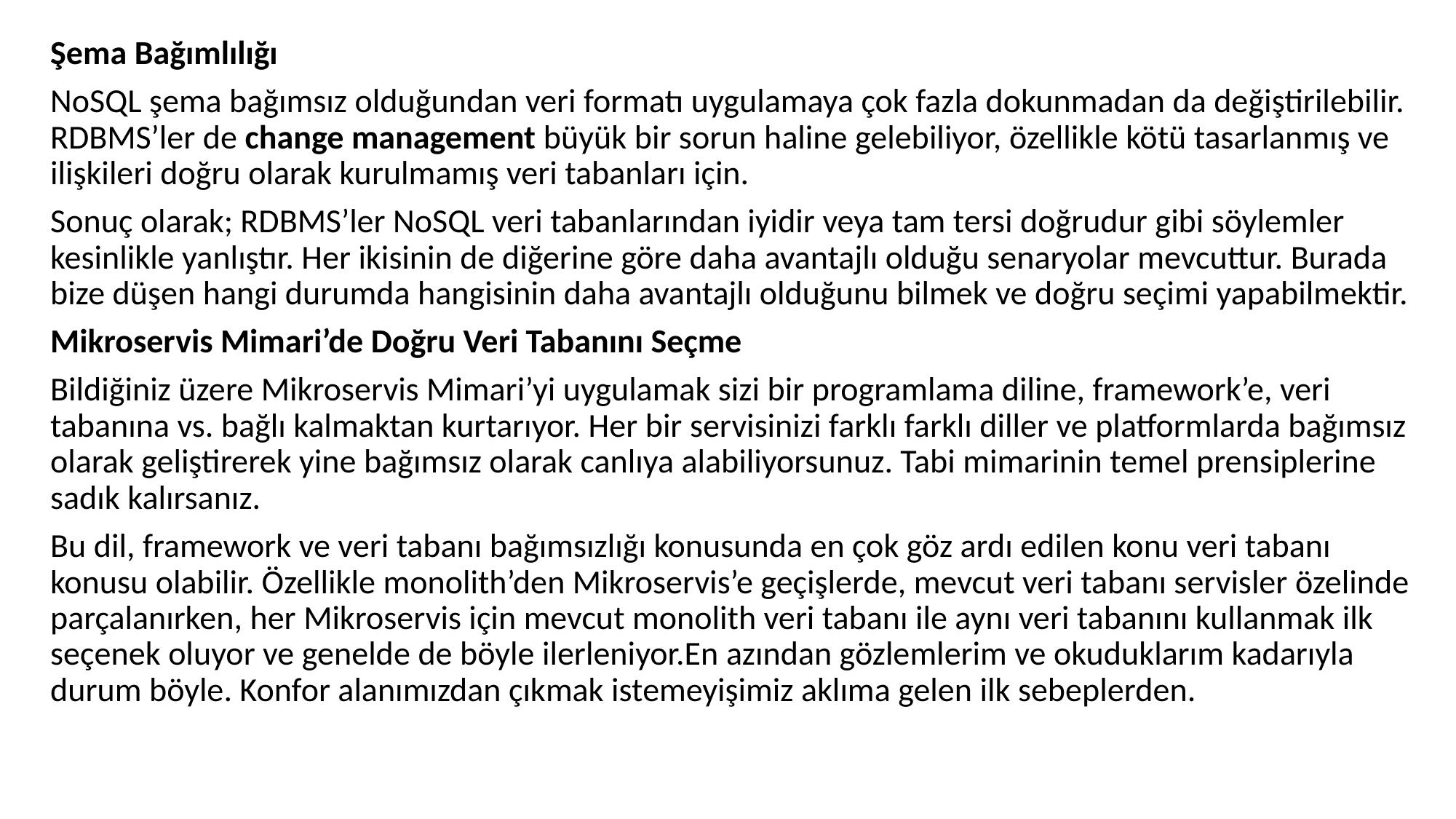

Şema Bağımlılığı
NoSQL şema bağımsız olduğundan veri formatı uygulamaya çok fazla dokunmadan da değiştirilebilir. RDBMS’ler de change management büyük bir sorun haline gelebiliyor, özellikle kötü tasarlanmış ve ilişkileri doğru olarak kurulmamış veri tabanları için.
Sonuç olarak; RDBMS’ler NoSQL veri tabanlarından iyidir veya tam tersi doğrudur gibi söylemler kesinlikle yanlıştır. Her ikisinin de diğerine göre daha avantajlı olduğu senaryolar mevcuttur. Burada bize düşen hangi durumda hangisinin daha avantajlı olduğunu bilmek ve doğru seçimi yapabilmektir.
Mikroservis Mimari’de Doğru Veri Tabanını Seçme
Bildiğiniz üzere Mikroservis Mimari’yi uygulamak sizi bir programlama diline, framework’e, veri tabanına vs. bağlı kalmaktan kurtarıyor. Her bir servisinizi farklı farklı diller ve platformlarda bağımsız olarak geliştirerek yine bağımsız olarak canlıya alabiliyorsunuz. Tabi mimarinin temel prensiplerine sadık kalırsanız.
Bu dil, framework ve veri tabanı bağımsızlığı konusunda en çok göz ardı edilen konu veri tabanı konusu olabilir. Özellikle monolith’den Mikroservis’e geçişlerde, mevcut veri tabanı servisler özelinde parçalanırken, her Mikroservis için mevcut monolith veri tabanı ile aynı veri tabanını kullanmak ilk seçenek oluyor ve genelde de böyle ilerleniyor.En azından gözlemlerim ve okuduklarım kadarıyla durum böyle. Konfor alanımızdan çıkmak istemeyişimiz aklıma gelen ilk sebeplerden.